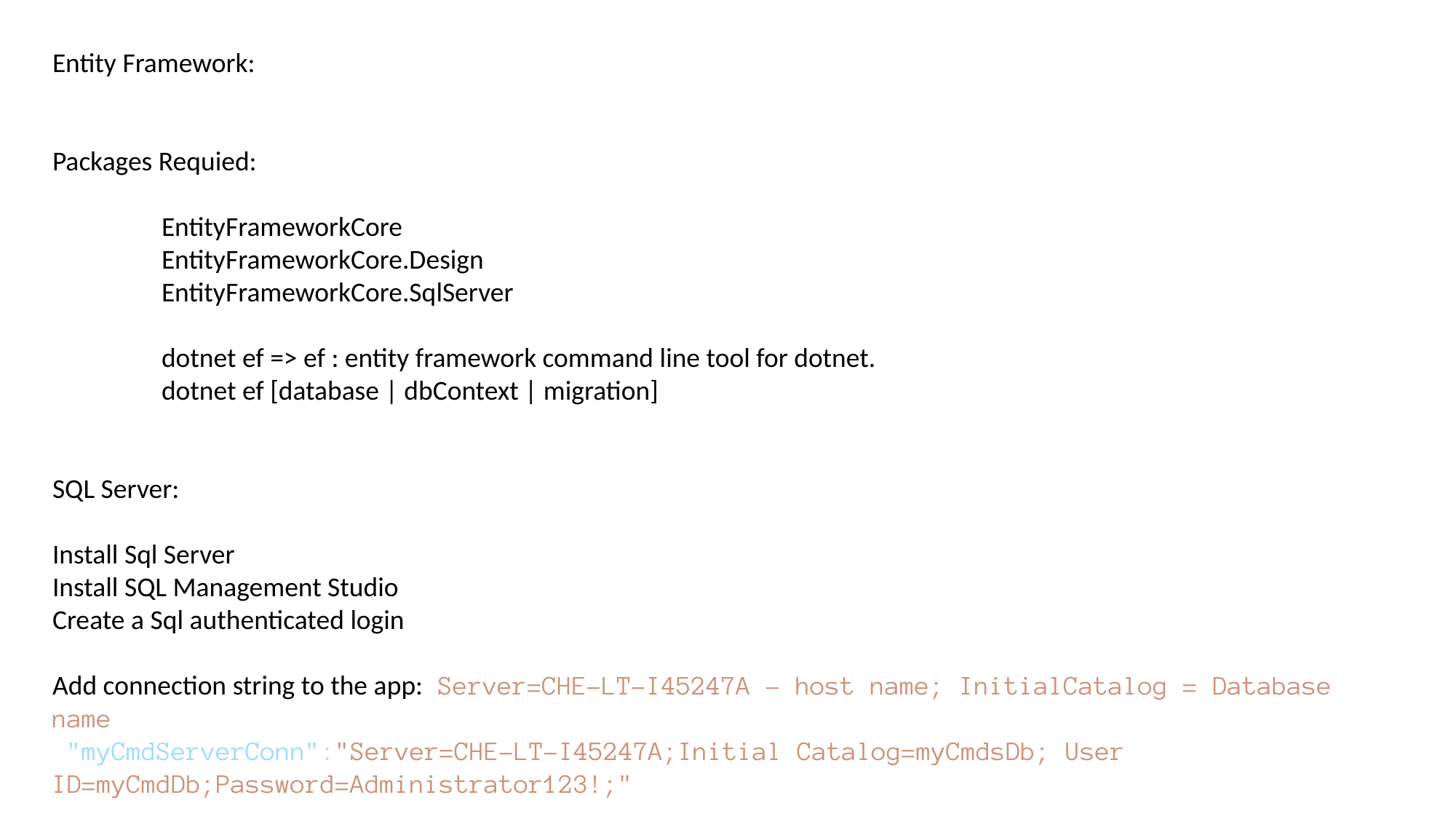

Entity Framework:

Packages Requied:

	EntityFrameworkCore
	EntityFrameworkCore.Design
	EntityFrameworkCore.SqlServer

	dotnet ef => ef : entity framework command line tool for dotnet.
	dotnet ef [database | dbContext | migration]

SQL Server:

Install Sql Server
Install SQL Management Studio
Create a Sql authenticated login

Add connection string to the app: Server=CHE-LT-I45247A – host name; InitialCatalog = Database name
 "myCmdServerConn":"Server=CHE-LT-I45247A;Initial Catalog=myCmdsDb; User ID=myCmdDb;Password=Administrator123!;"